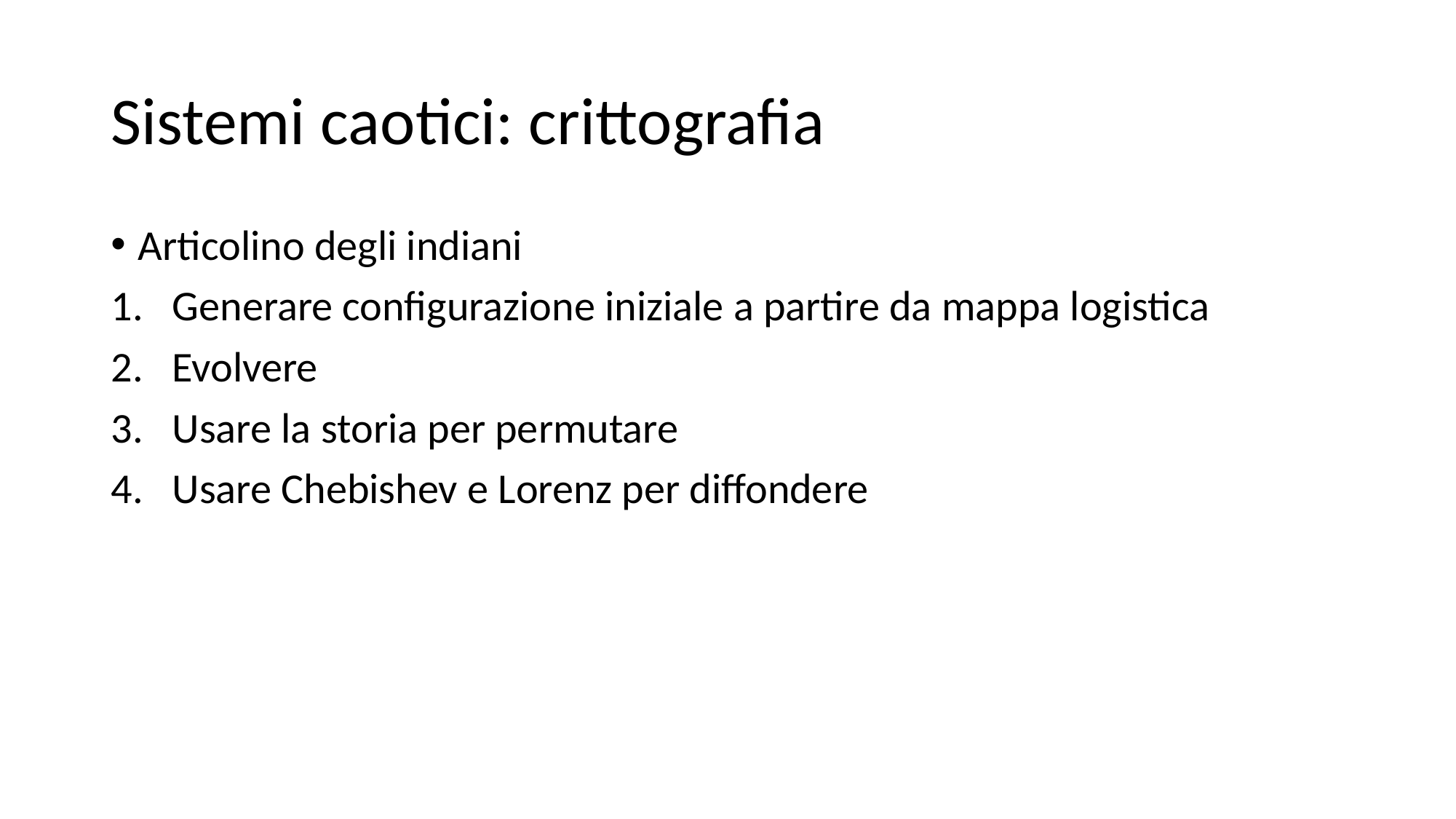

# Sistemi caotici: crittografia
Articolino degli indiani
Generare configurazione iniziale a partire da mappa logistica
Evolvere
Usare la storia per permutare
Usare Chebishev e Lorenz per diffondere